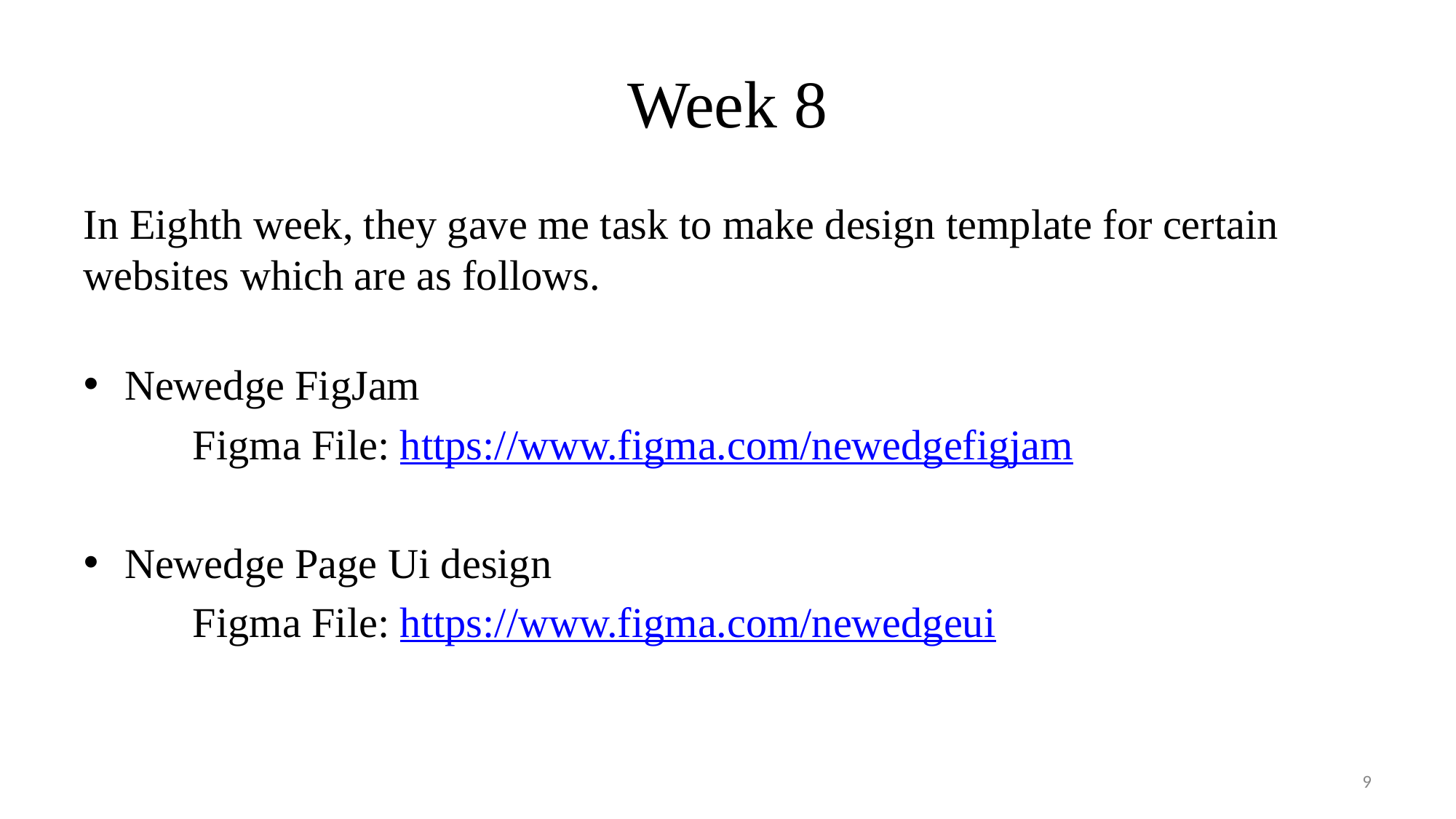

# Week 8
In Eighth week, they gave me task to make design template for certain websites which are as follows.

Newedge FigJam
	Figma File: https://www.figma.com/newedgefigjam

Newedge Page Ui design
	Figma File: https://www.figma.com/newedgeui

9